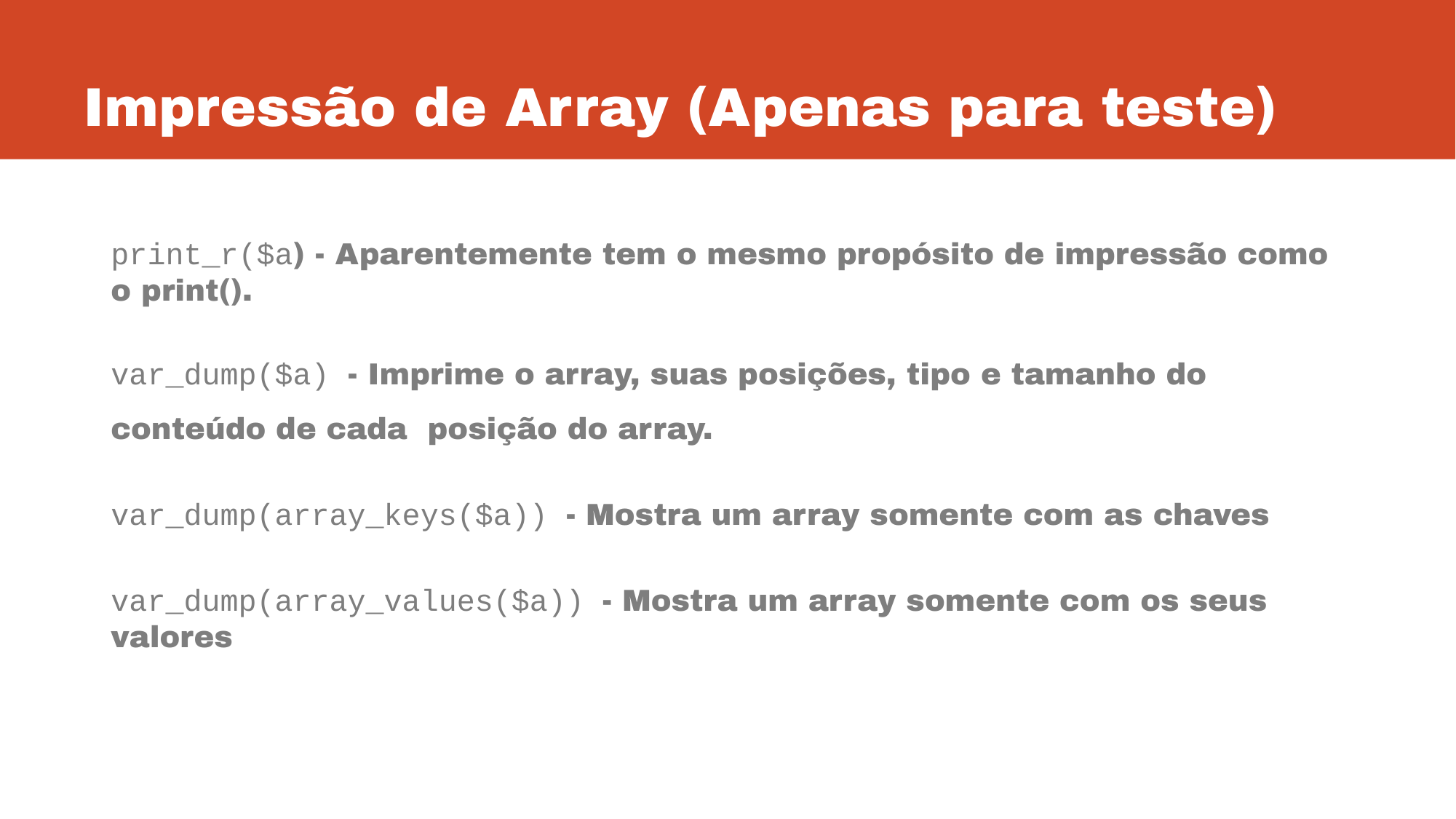

# Impressão de Array (Apenas para teste)
print_r($a) - Aparentemente tem o mesmo propósito de impressão como o print().
var_dump($a) - Imprime o array, suas posições, tipo e tamanho do conteúdo de cada  posição do array.

var_dump(array_keys($a)) - Mostra um array somente com as chaves

var_dump(array_values($a)) - Mostra um array somente com os seus valores